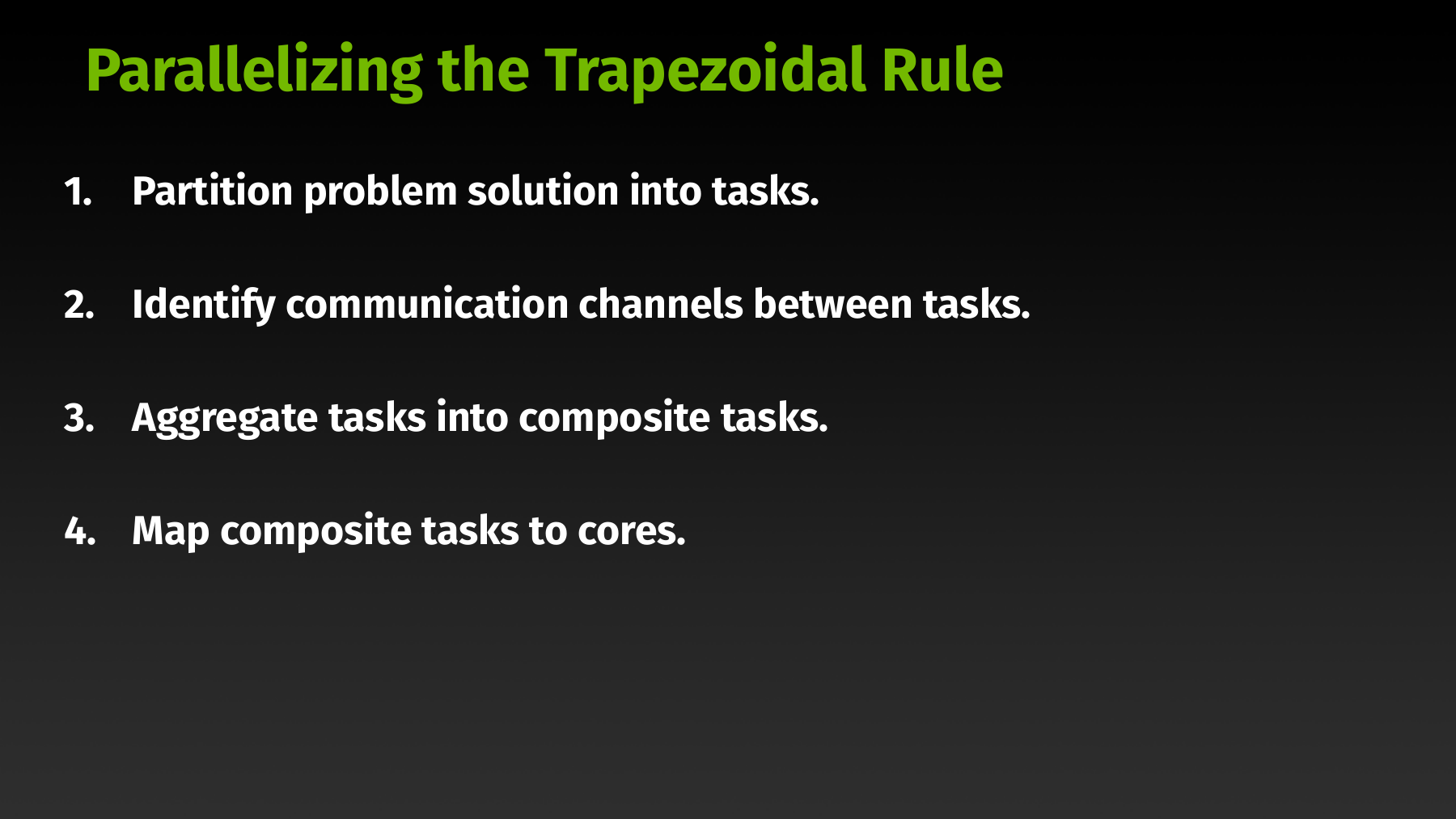

# Parallelizing the Trapezoidal Rule
Partition problem solution into tasks.

Identify communication channels between tasks.

Aggregate tasks into composite tasks.

Map composite tasks to cores.